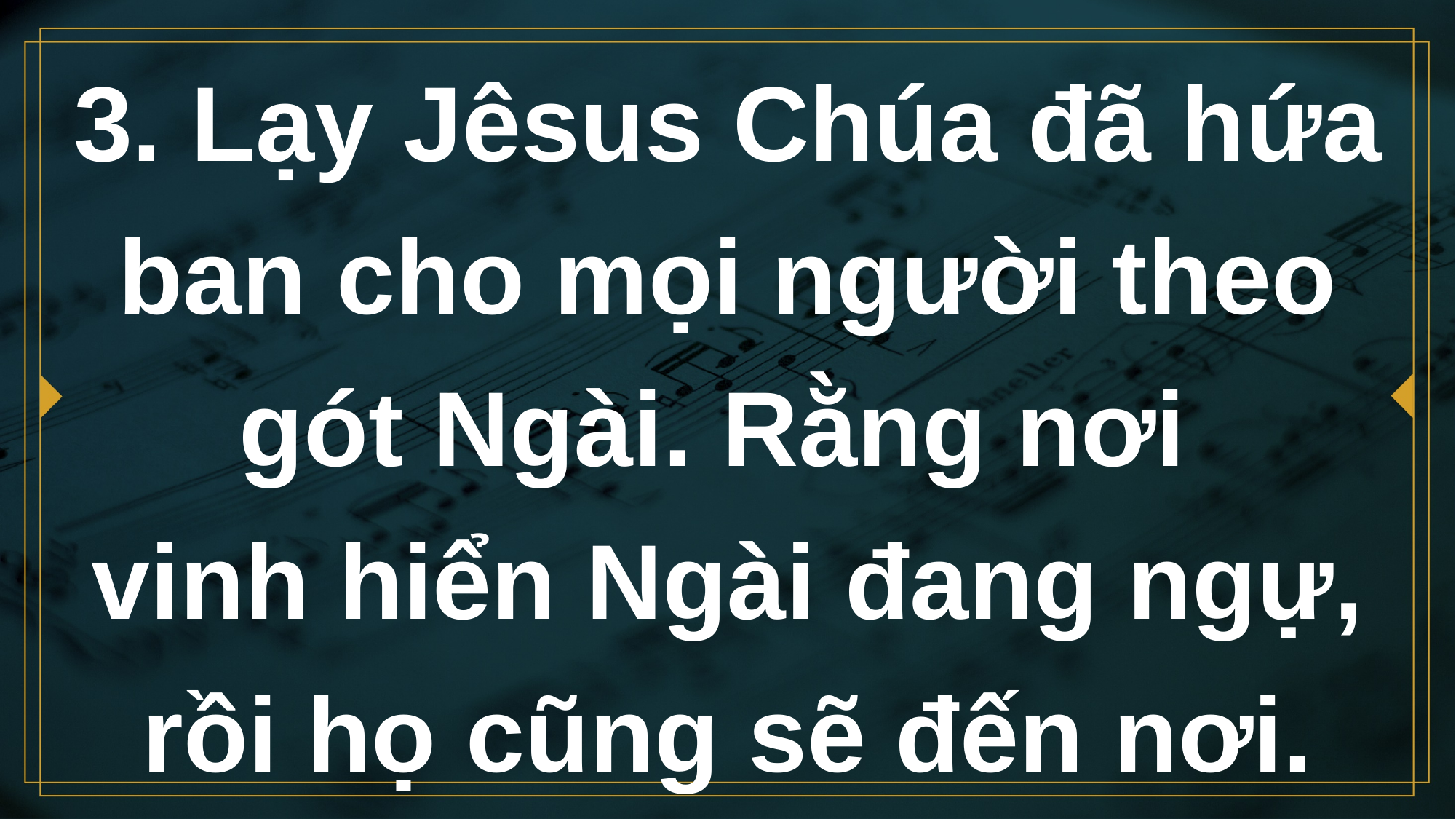

# 3. Lạy Jêsus Chúa đã hứa ban cho mọi người theo gót Ngài. Rằng nơi vinh hiển Ngài đang ngự, rồi họ cũng sẽ đến nơi.